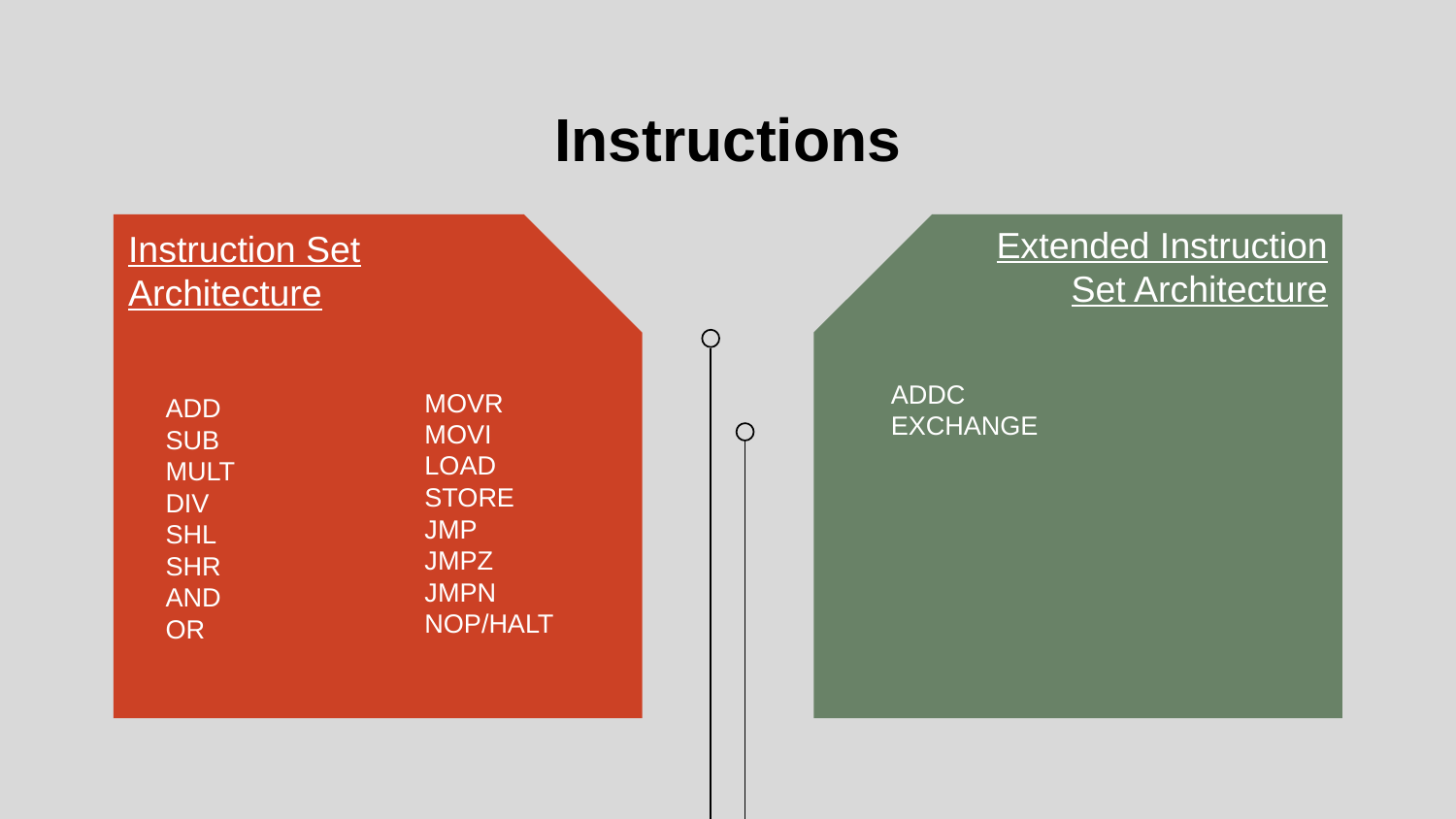

# Instructions
Extended Instruction Set Architecture
Instruction Set Architecture
MOVR
MOVI
LOAD
STORE
JMP
JMPZ
JMPN
NOP/HALT
ADD
SUB
MULT
DIV
SHL
SHR
AND
OR
ADDC
EXCHANGE